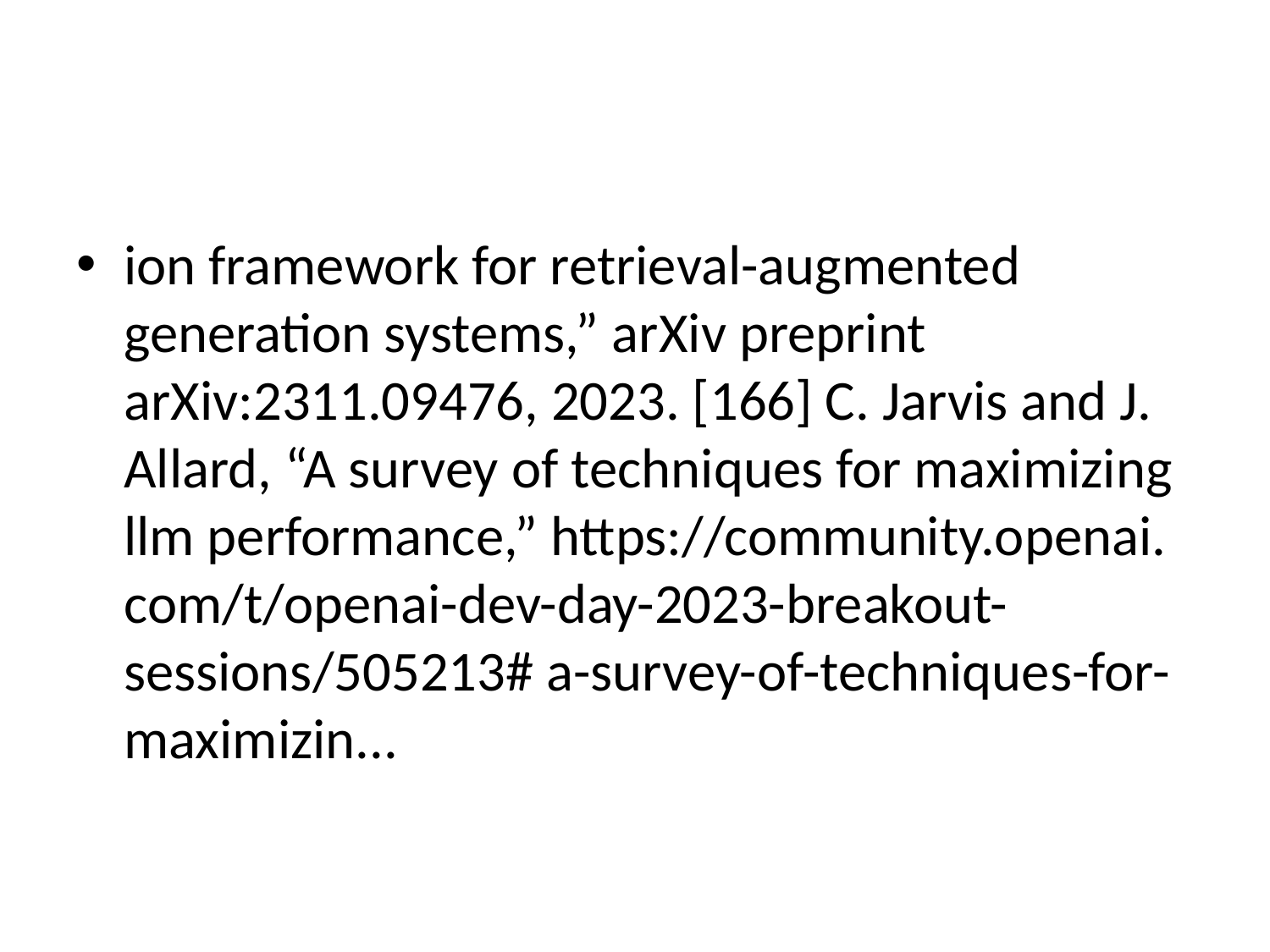

#
ion framework for retrieval-augmented generation systems,” arXiv preprint arXiv:2311.09476, 2023. [166] C. Jarvis and J. Allard, “A survey of techniques for maximizing llm performance,” https://community.openai. com/t/openai-dev-day-2023-breakout-sessions/505213# a-survey-of-techniques-for-maximizin...